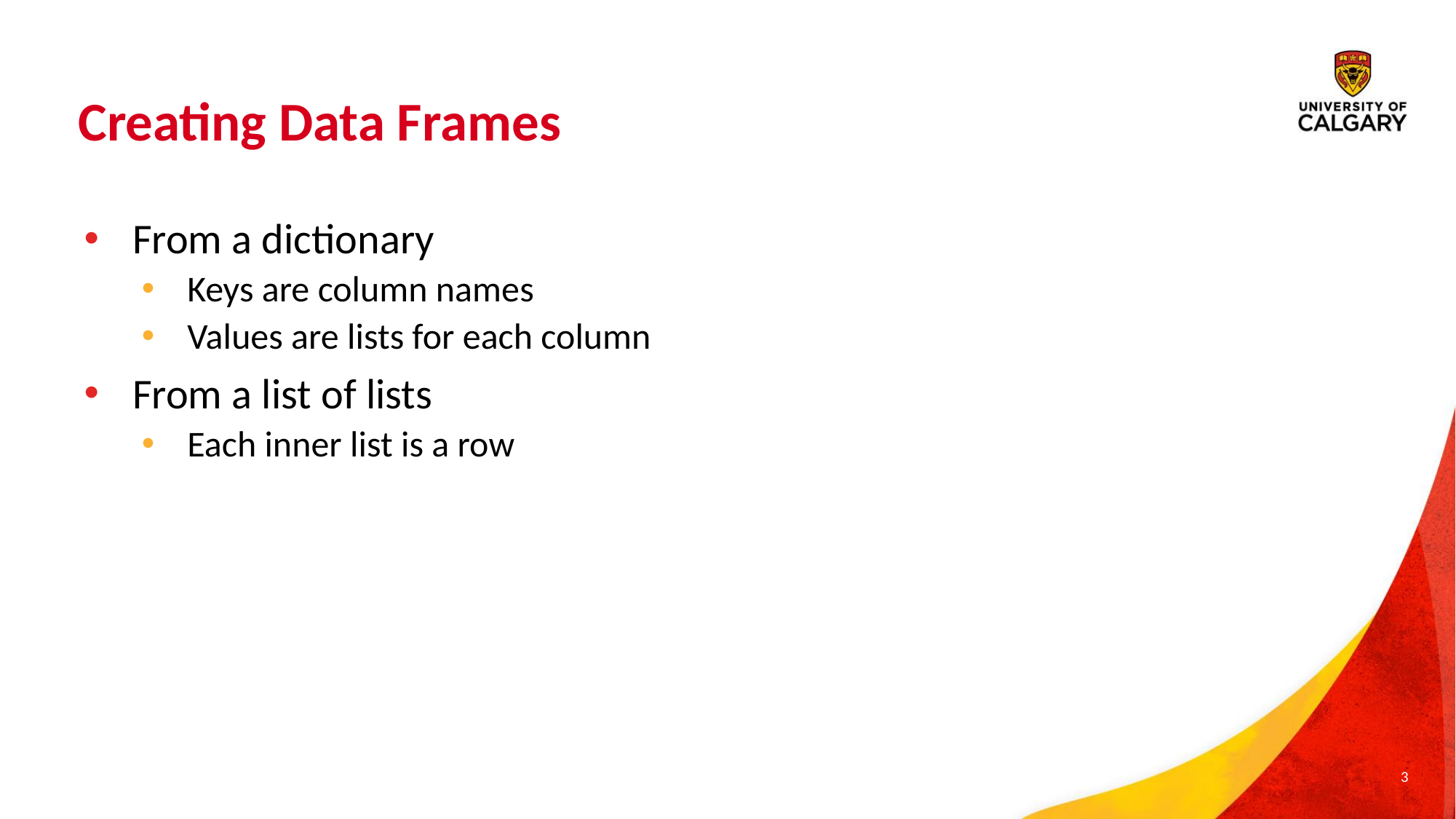

# Creating Data Frames
From a dictionary
Keys are column names
Values are lists for each column
From a list of lists
Each inner list is a row
3